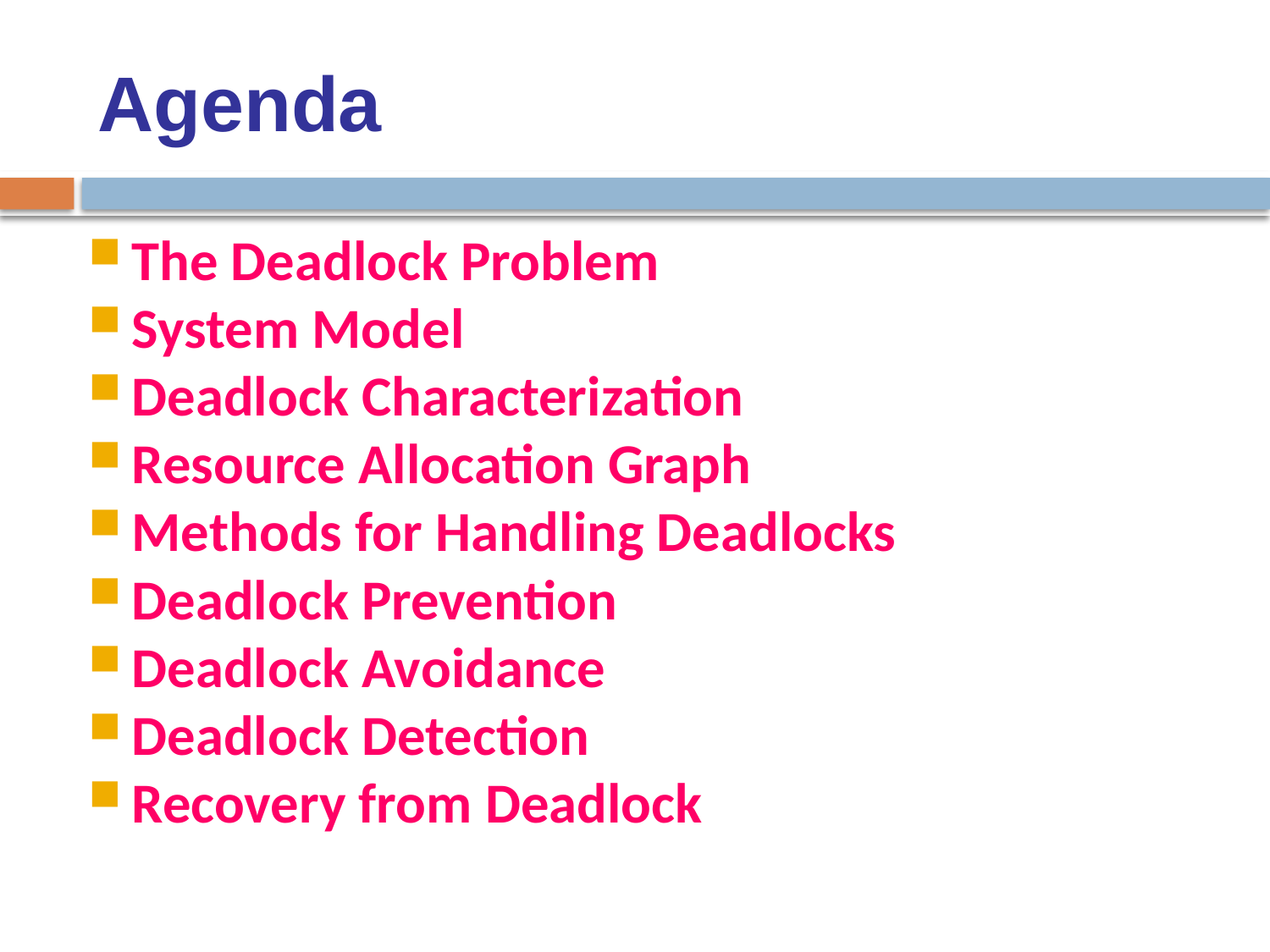

# Agenda
The Deadlock Problem
System Model
Deadlock Characterization
Resource Allocation Graph
Methods for Handling Deadlocks
Deadlock Prevention
Deadlock Avoidance
Deadlock Detection
Recovery from Deadlock